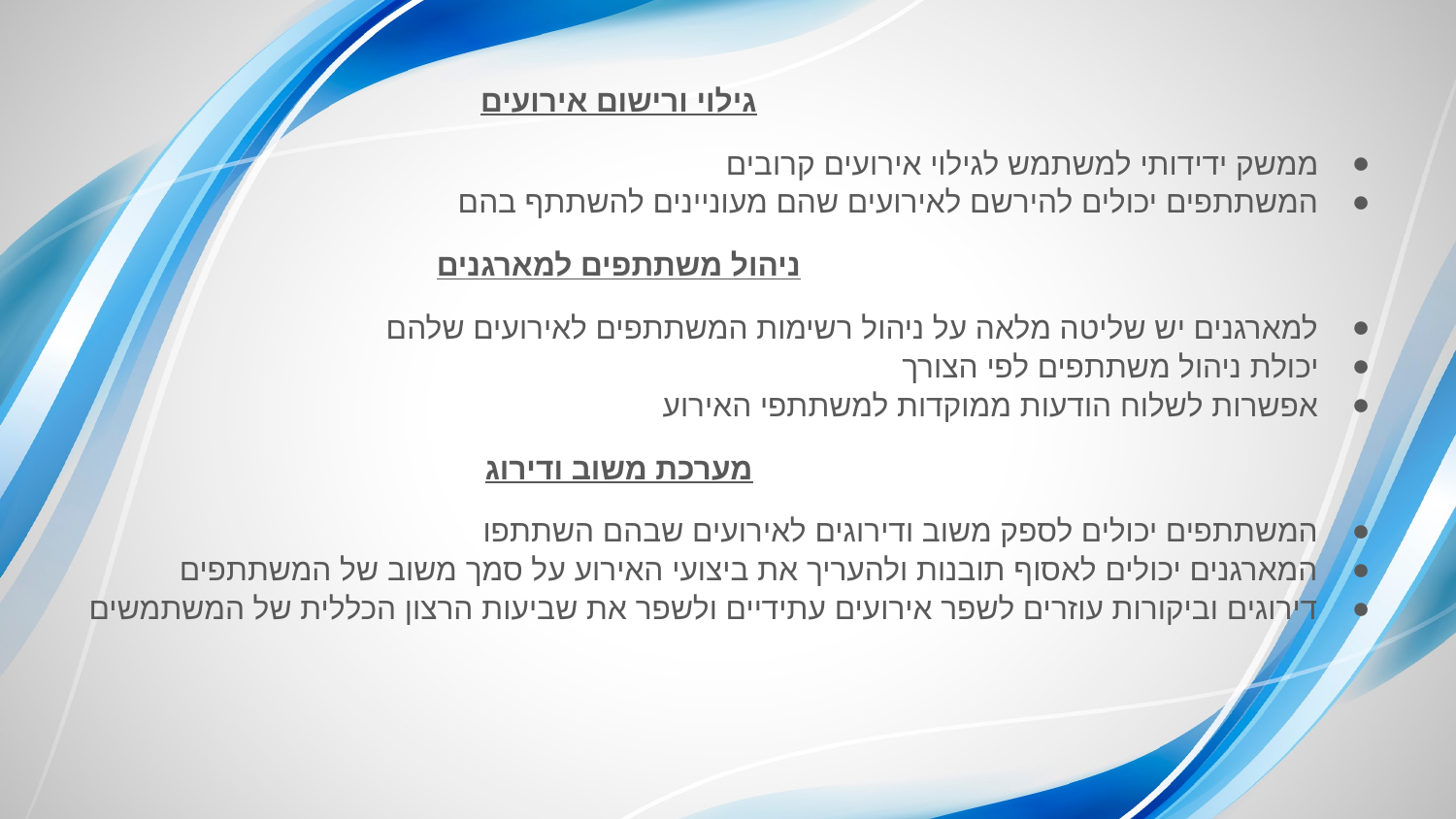

גילוי ורישום אירועים
ממשק ידידותי למשתמש לגילוי אירועים קרובים
המשתתפים יכולים להירשם לאירועים שהם מעוניינים להשתתף בהם
ניהול משתתפים למארגנים
למארגנים יש שליטה מלאה על ניהול רשימות המשתתפים לאירועים שלהם
יכולת ניהול משתתפים לפי הצורך
אפשרות לשלוח הודעות ממוקדות למשתתפי האירוע
מערכת משוב ודירוג
המשתתפים יכולים לספק משוב ודירוגים לאירועים שבהם השתתפו
המארגנים יכולים לאסוף תובנות ולהעריך את ביצועי האירוע על סמך משוב של המשתתפים
דירוגים וביקורות עוזרים לשפר אירועים עתידיים ולשפר את שביעות הרצון הכללית של המשתמשים